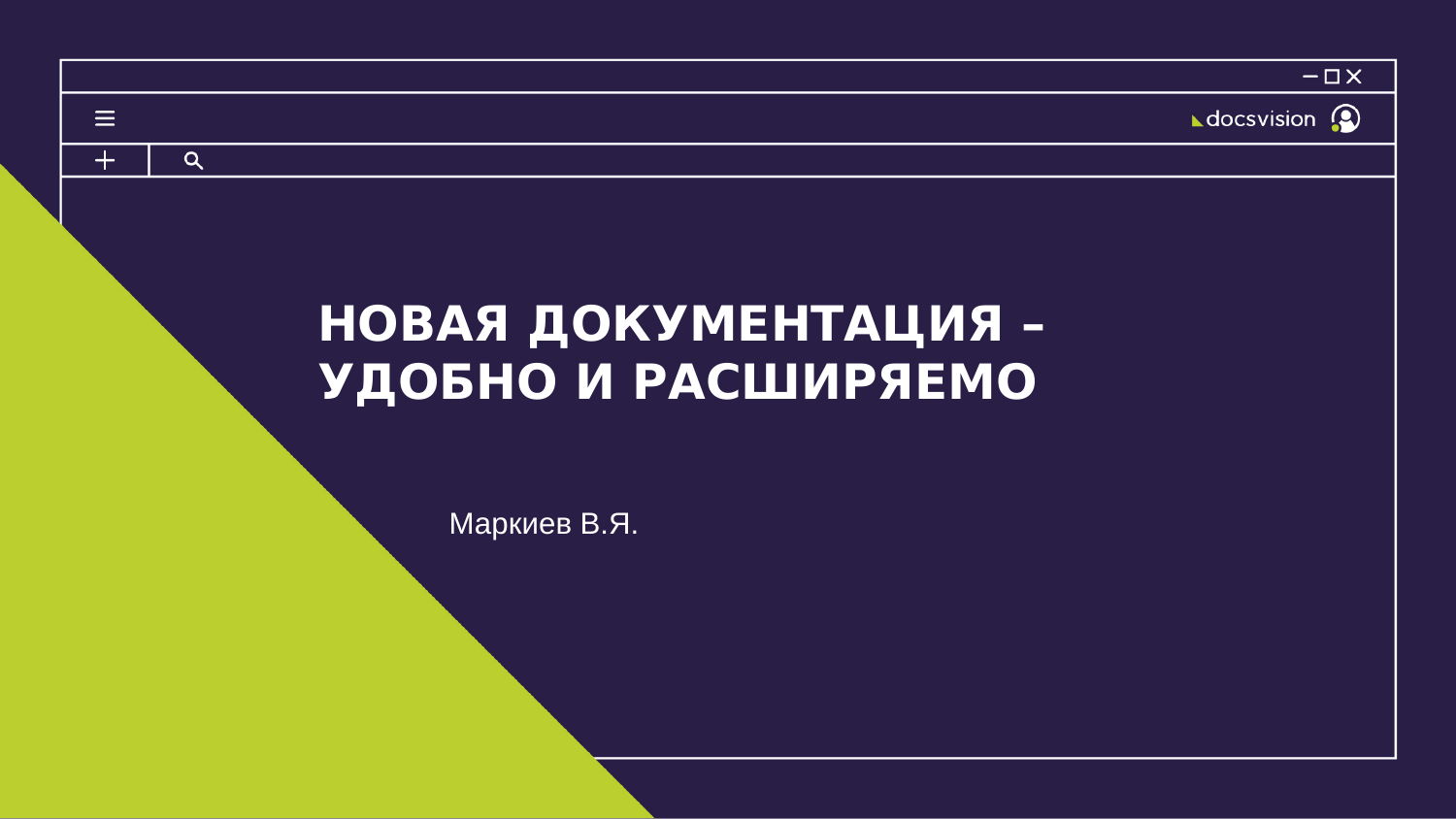

# Новая документация – удобно и расширяемо
Маркиев В.Я.